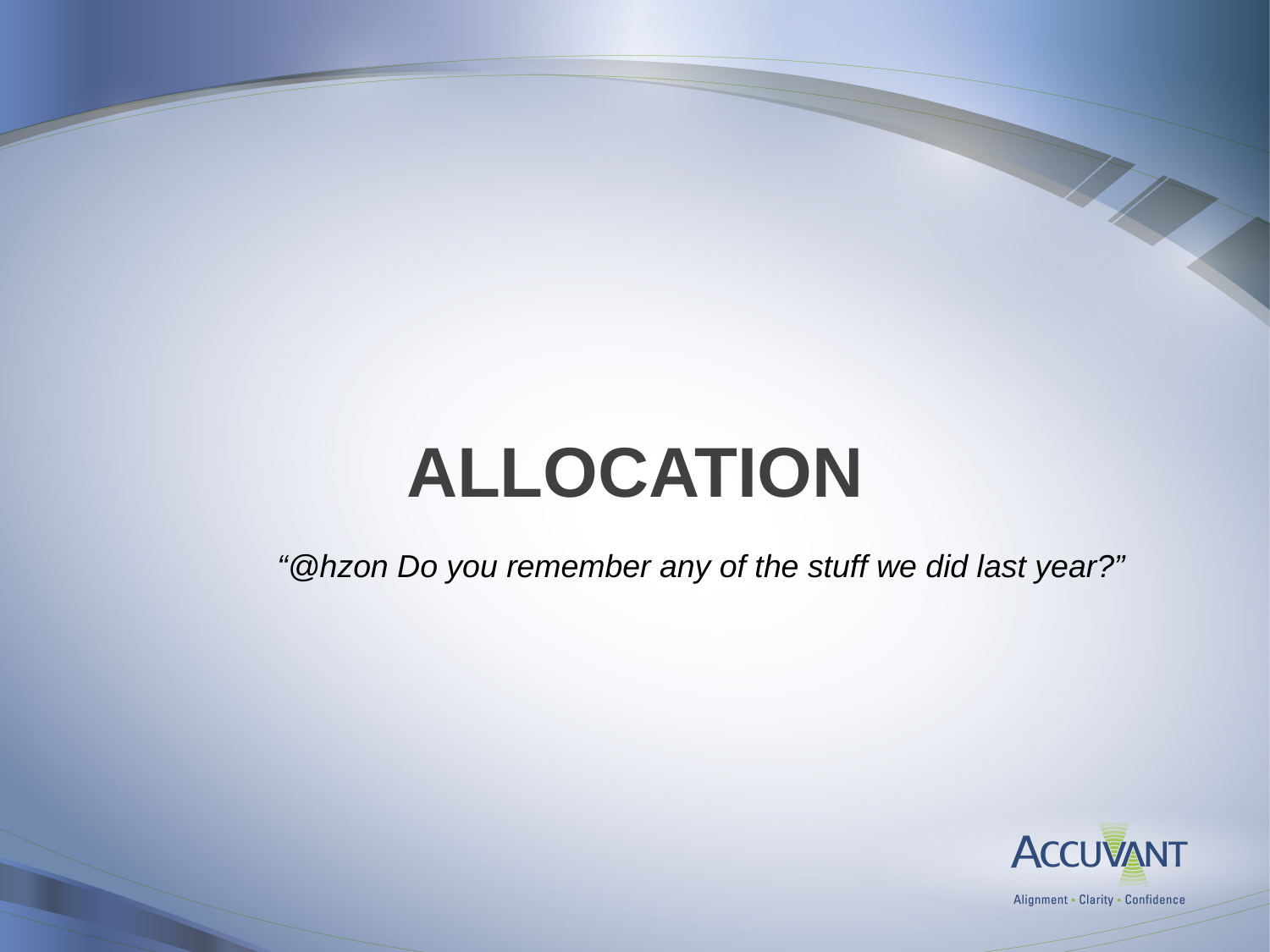

# Allocation
“@hzon Do you remember any of the stuff we did last year?”